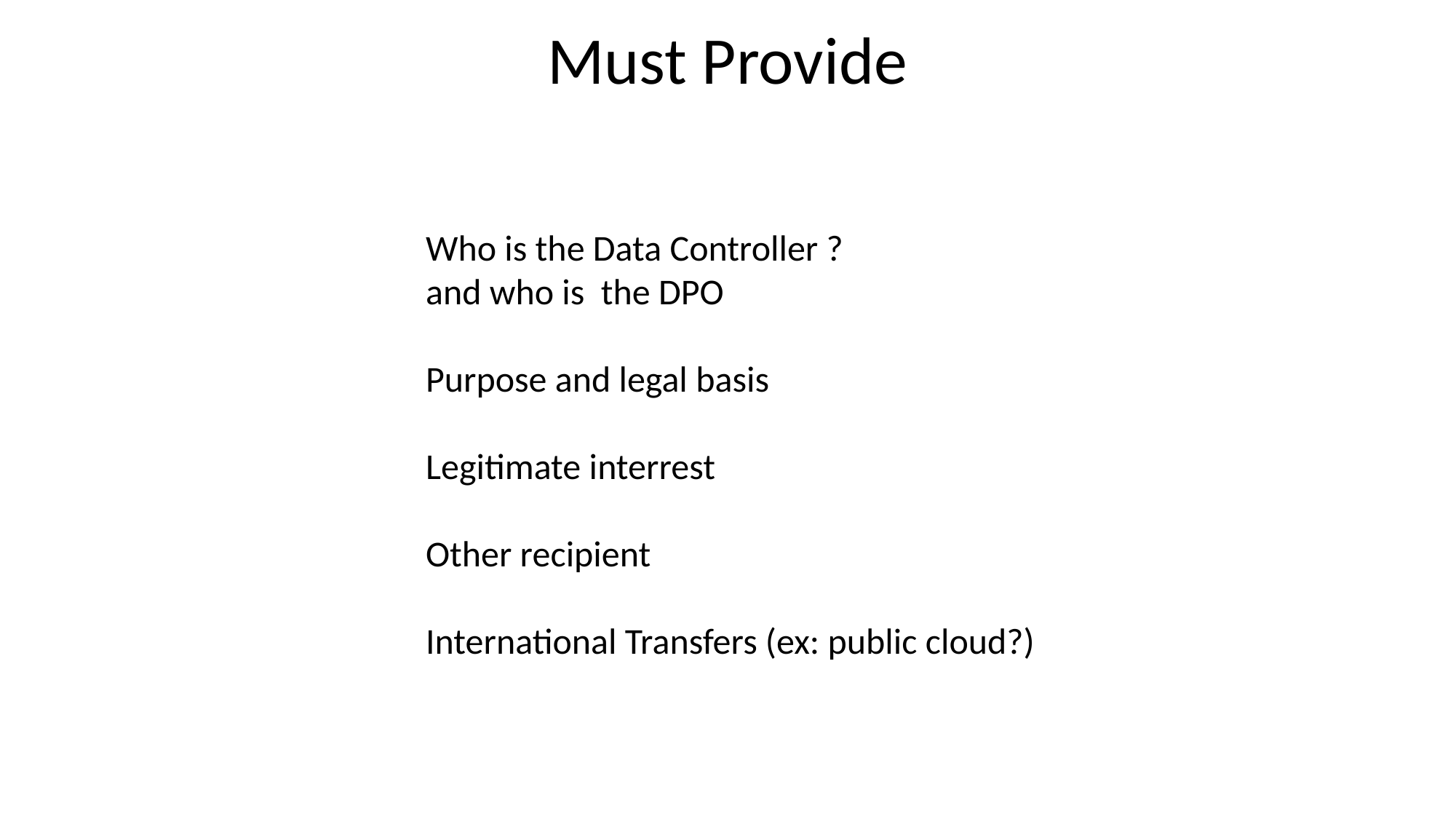

# Must Provide
Who is the Data Controller ?
and who is  the DPO

Purpose and legal basis

Legitimate interrest

Other recipient

International Transfers (ex: public cloud?)